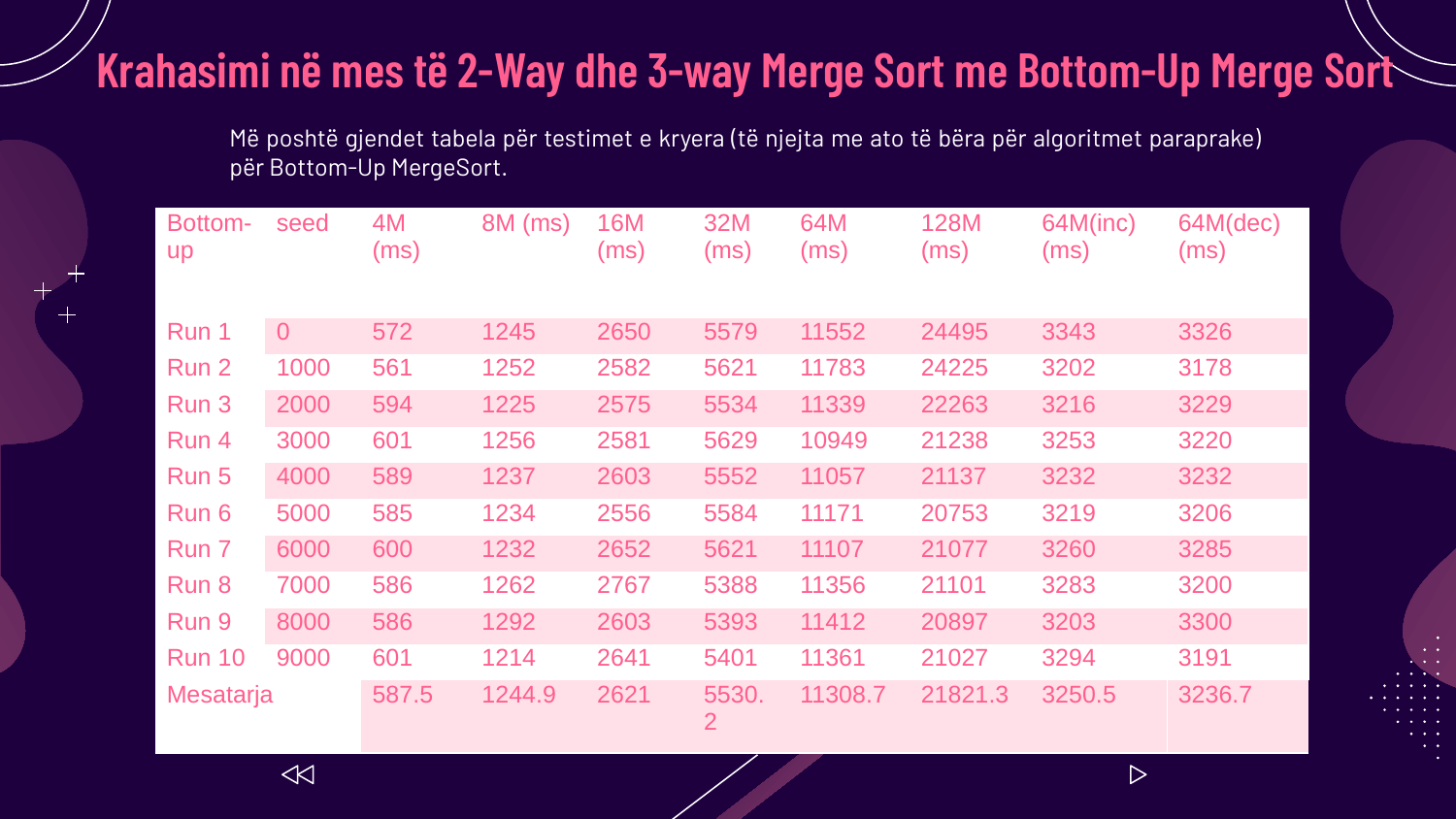

# Krahasimi në mes të 2-Way dhe 3-way Merge Sort me Bottom-Up Merge Sort
Më poshtë gjendet tabela për testimet e kryera (të njejta me ato të bëra për algoritmet paraprake) për Bottom-Up MergeSort.

| Bottom-up | seed | 4M (ms) | 8M (ms) | 16M (ms) | 32M (ms) | 64M (ms) | 128M (ms) | 64M(inc) (ms) | 64M(dec) (ms) |
| --- | --- | --- | --- | --- | --- | --- | --- | --- | --- |
| Run 1 | 0 | 572 | 1245 | 2650 | 5579 | 11552 | 24495 | 3343 | 3326 |
| Run 2 | 1000 | 561 | 1252 | 2582 | 5621 | 11783 | 24225 | 3202 | 3178 |
| Run 3 | 2000 | 594 | 1225 | 2575 | 5534 | 11339 | 22263 | 3216 | 3229 |
| Run 4 | 3000 | 601 | 1256 | 2581 | 5629 | 10949 | 21238 | 3253 | 3220 |
| Run 5 | 4000 | 589 | 1237 | 2603 | 5552 | 11057 | 21137 | 3232 | 3232 |
| Run 6 | 5000 | 585 | 1234 | 2556 | 5584 | 11171 | 20753 | 3219 | 3206 |
| Run 7 | 6000 | 600 | 1232 | 2652 | 5621 | 11107 | 21077 | 3260 | 3285 |
| Run 8 | 7000 | 586 | 1262 | 2767 | 5388 | 11356 | 21101 | 3283 | 3200 |
| Run 9 | 8000 | 586 | 1292 | 2603 | 5393 | 11412 | 20897 | 3203 | 3300 |
| Run 10 | 9000 | 601 | 1214 | 2641 | 5401 | 11361 | 21027 | 3294 | 3191 |
| Mesatarja |  | 587.5 | 1244.9 | 2621 | 5530.2 | 11308.7 | 21821.3 | 3250.5 | 3236.7 |